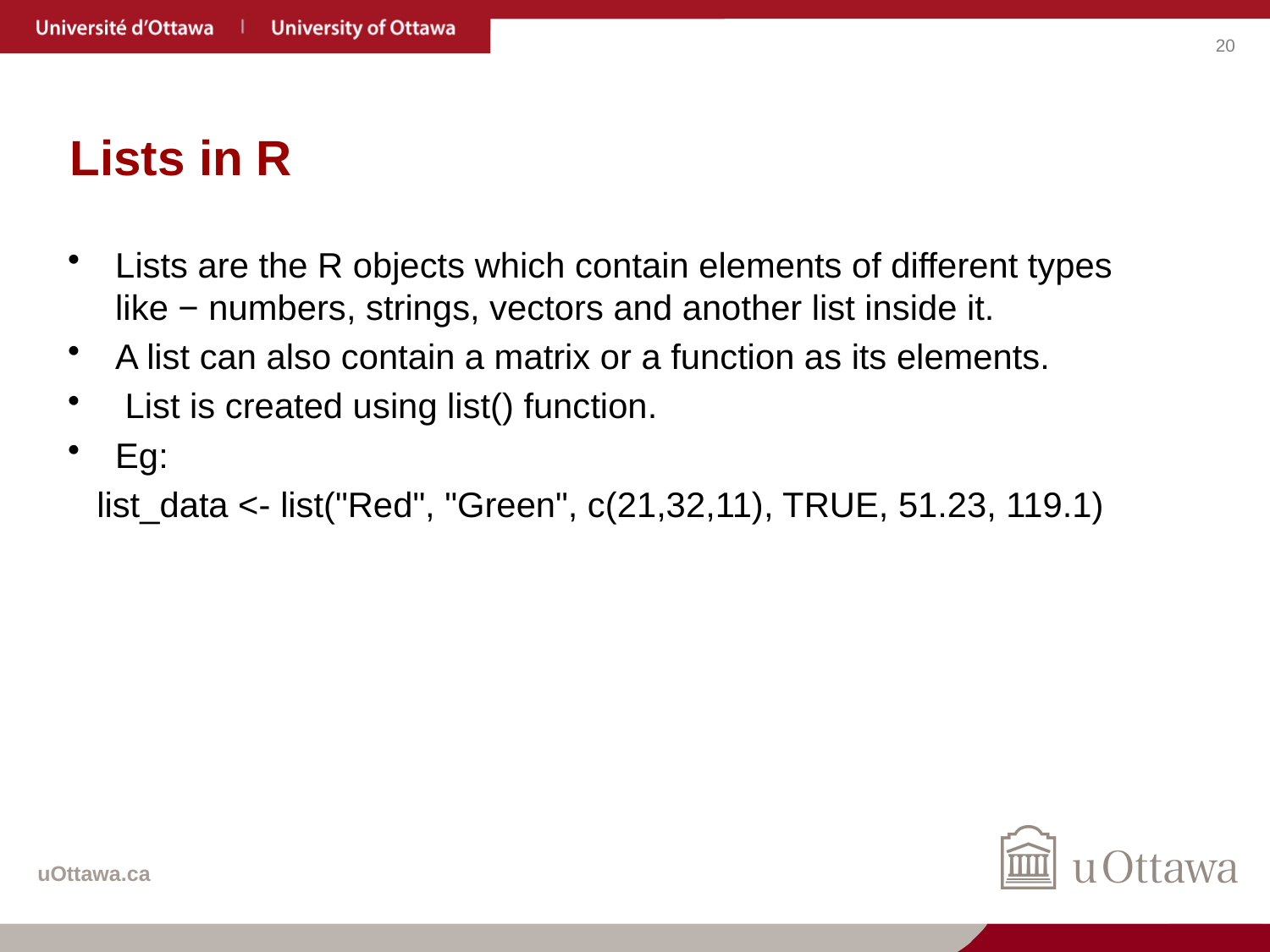

# Lists in R
Lists are the R objects which contain elements of different types like − numbers, strings, vectors and another list inside it.
A list can also contain a matrix or a function as its elements.
 List is created using list() function.
Eg:
   list_data <- list("Red", "Green", c(21,32,11), TRUE, 51.23, 119.1)